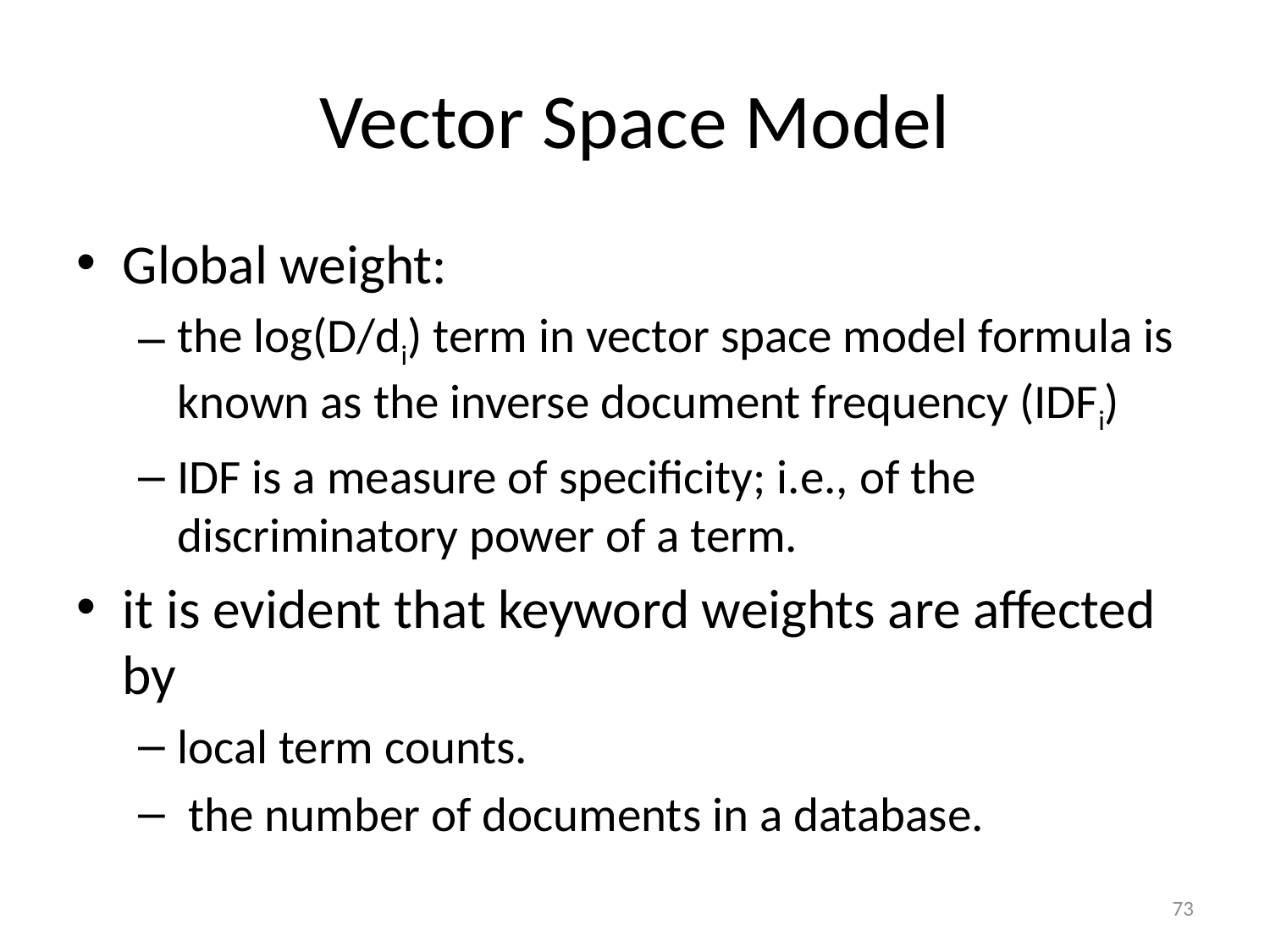

# Vector Space Model
Global weight:
the log(D/di) term in vector space model formula is known as the inverse document frequency (IDFi)
IDF is a measure of specificity; i.e., of the discriminatory power of a term.
it is evident that keyword weights are affected by
local term counts.
 the number of documents in a database.
73